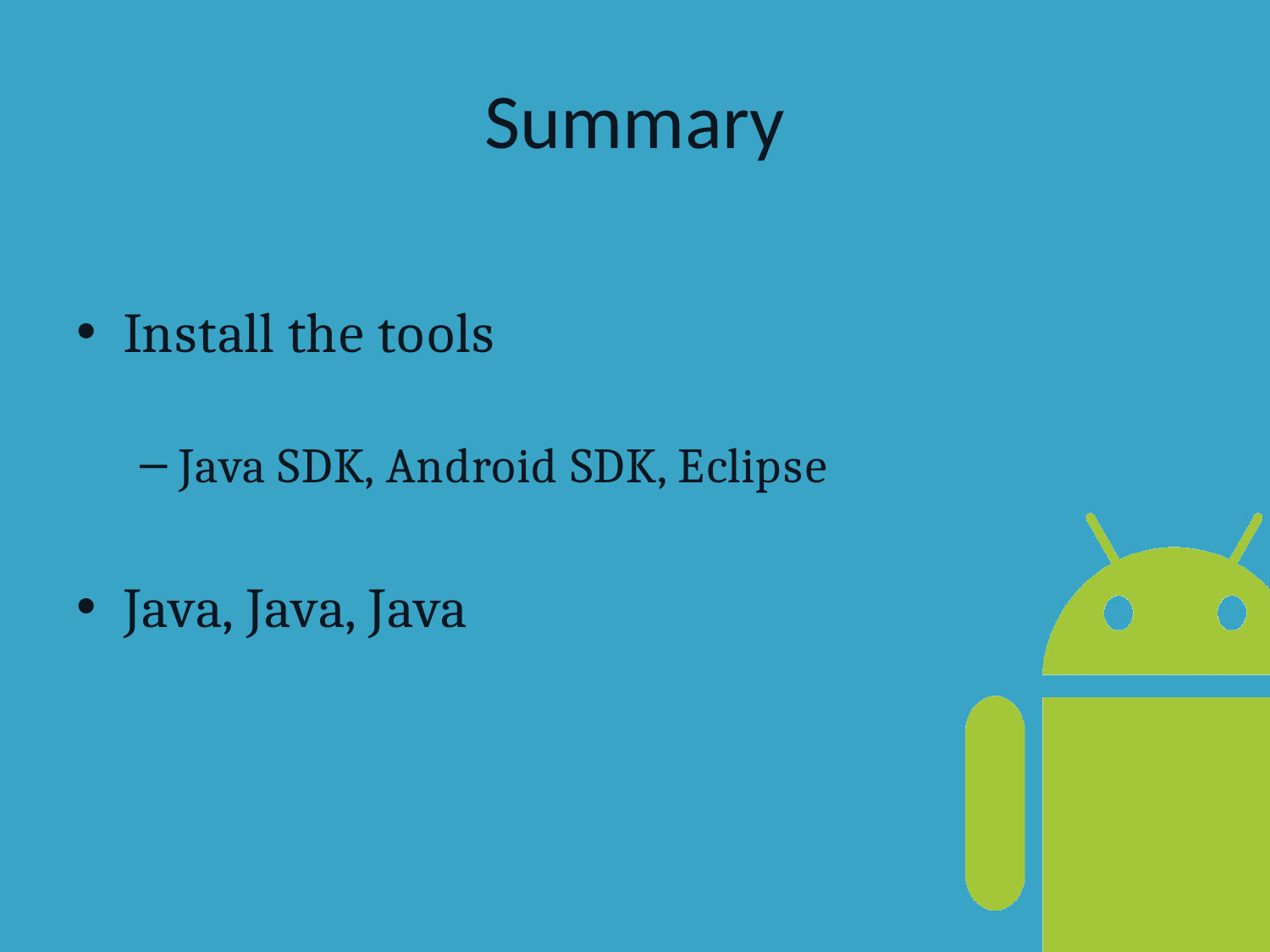

# Summary
Install the tools
Java SDK, Android SDK, Eclipse
Java, Java, Java